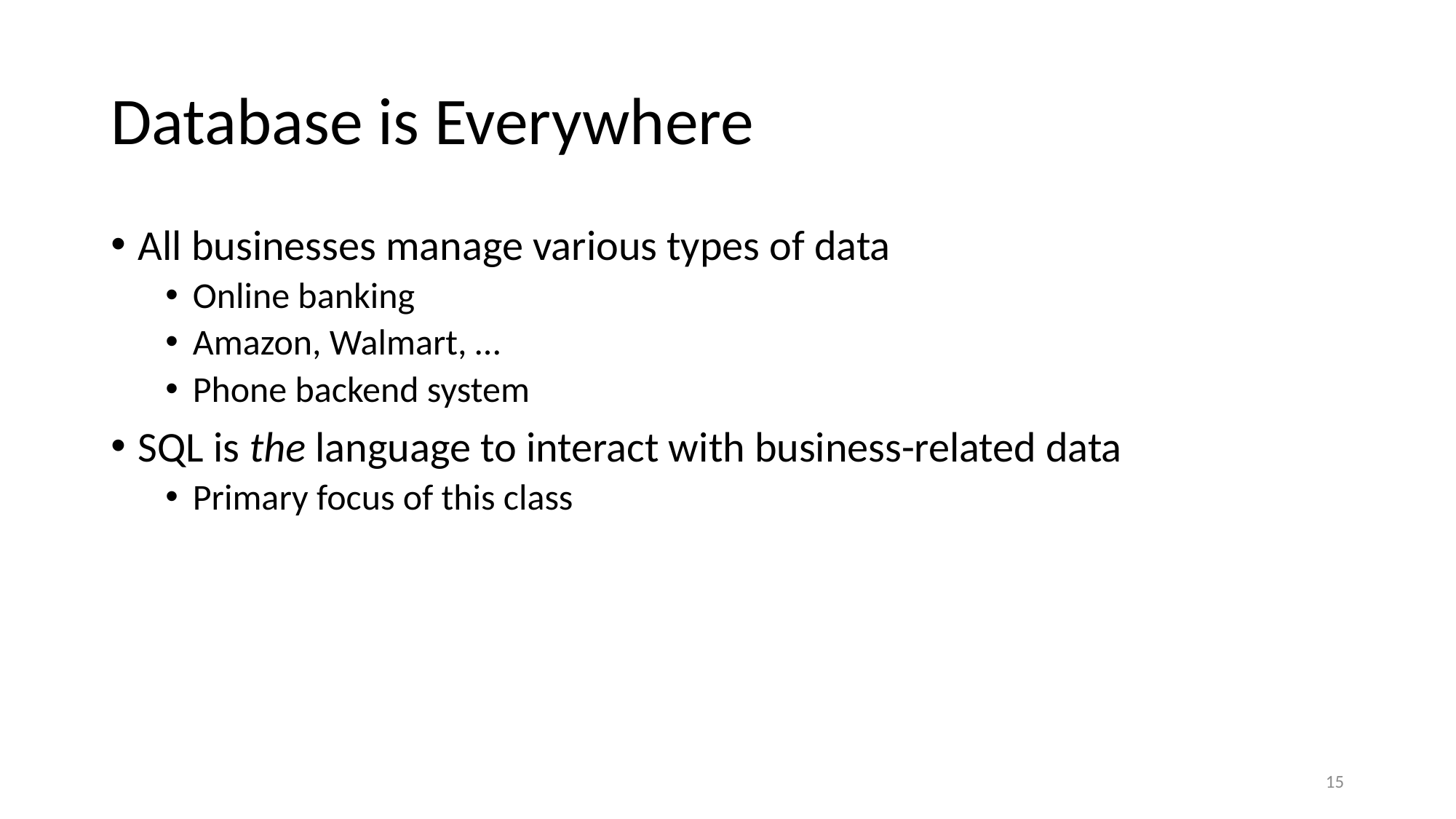

# Database is Everywhere
All businesses manage various types of data
Online banking
Amazon, Walmart, …
Phone backend system
SQL is the language to interact with business-related data
Primary focus of this class

15